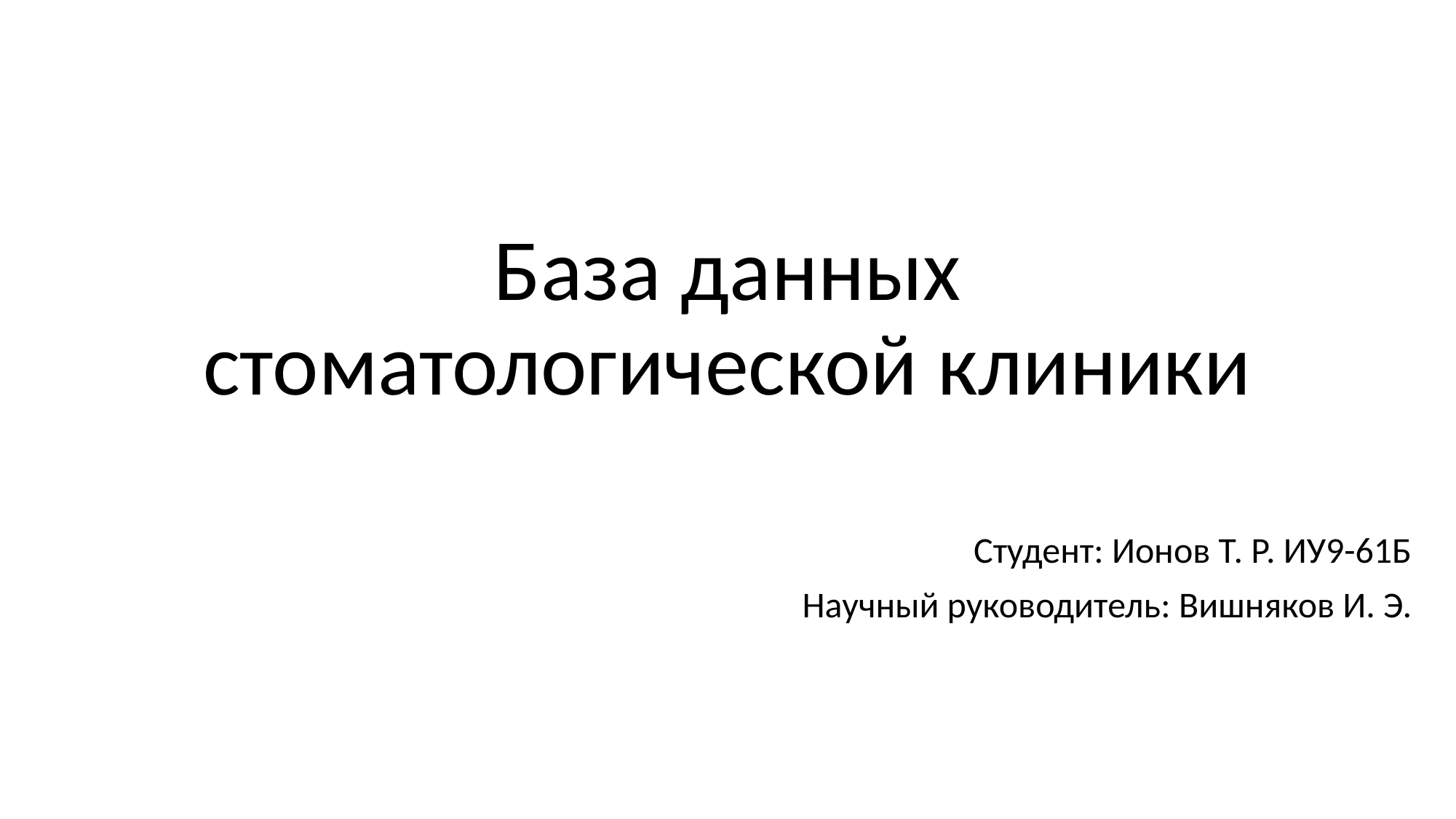

# База данных стоматологической клиники
Студент: Ионов Т. Р. ИУ9-61Б
Научный руководитель: Вишняков И. Э.